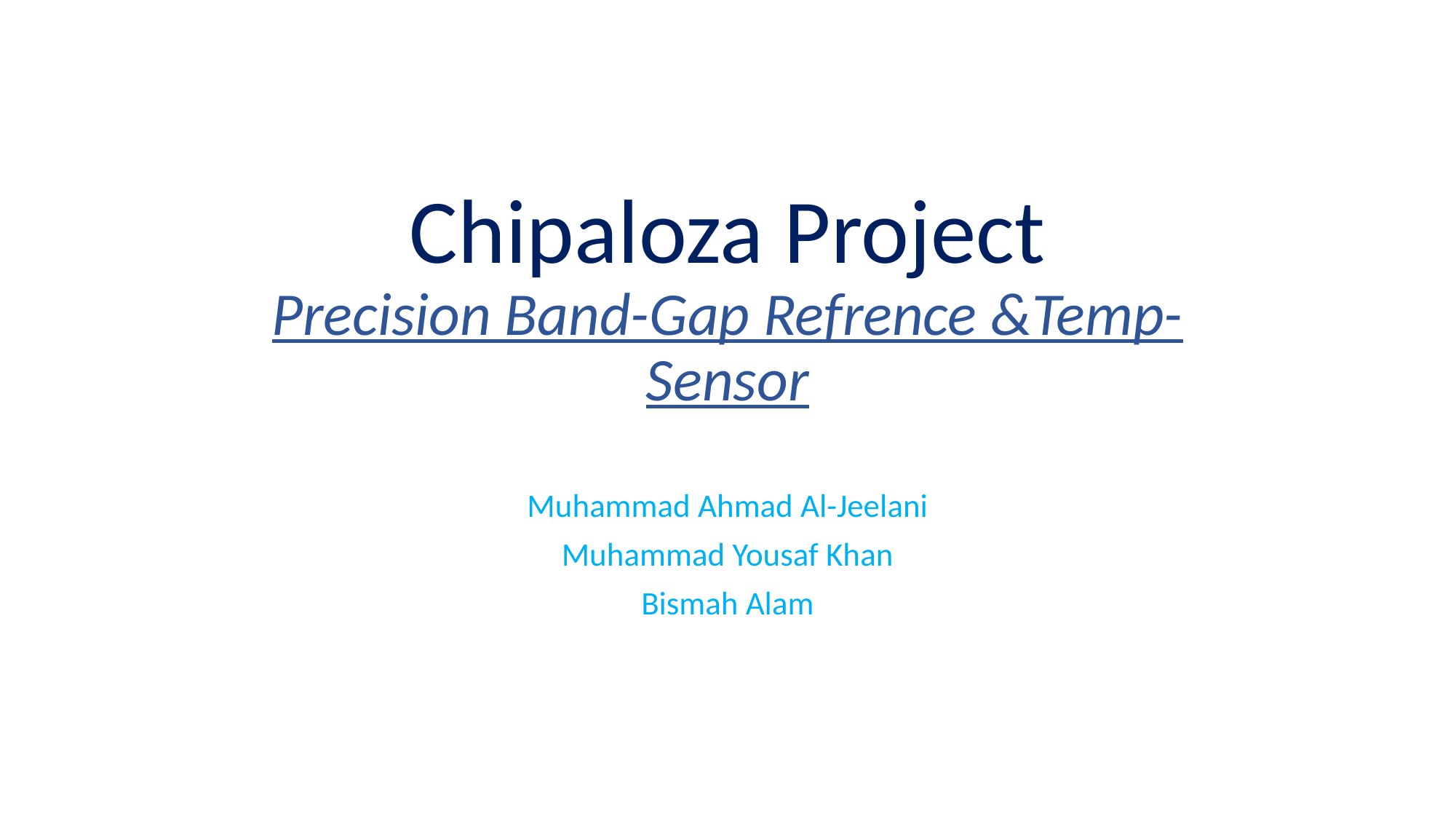

# Chipaloza Project Precision Band-Gap Refrence &Temp-Sensor

Muhammad Ahmad Al-Jeelani
Muhammad Yousaf Khan
Bismah Alam